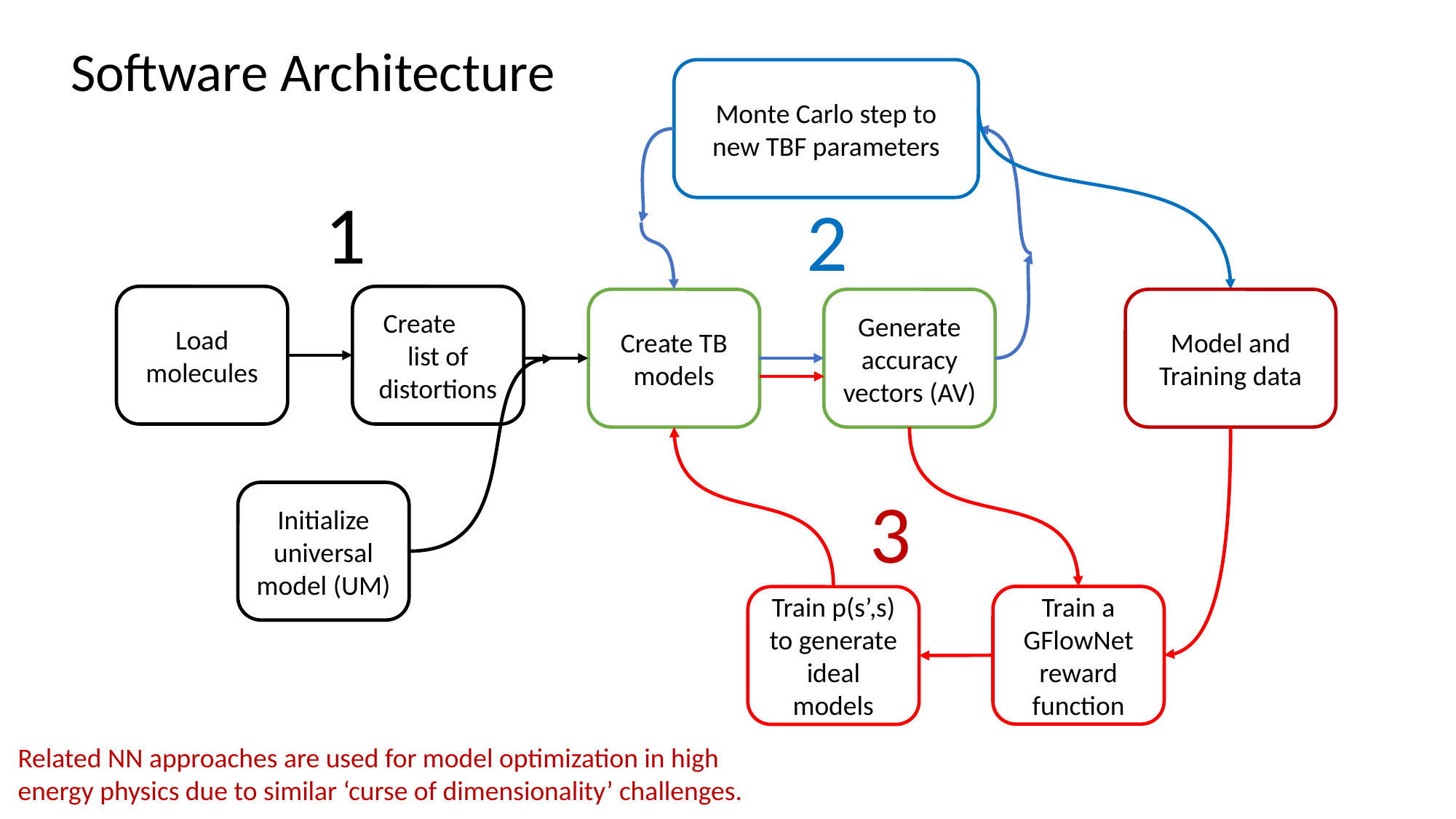

Software Architecture
Monte Carlo step to new TBF parameters
1
2
Create       list of distortions
Load molecules
Create TB models
Generate accuracy vectors (AV)
Model and Training data
3
Initialize universal model (UM)
Train a GFlowNet reward function
Train p(s’,s) to generate ideal models
Related NN approaches are used for model optimization in high energy physics due to similar ‘curse of dimensionality’ challenges.